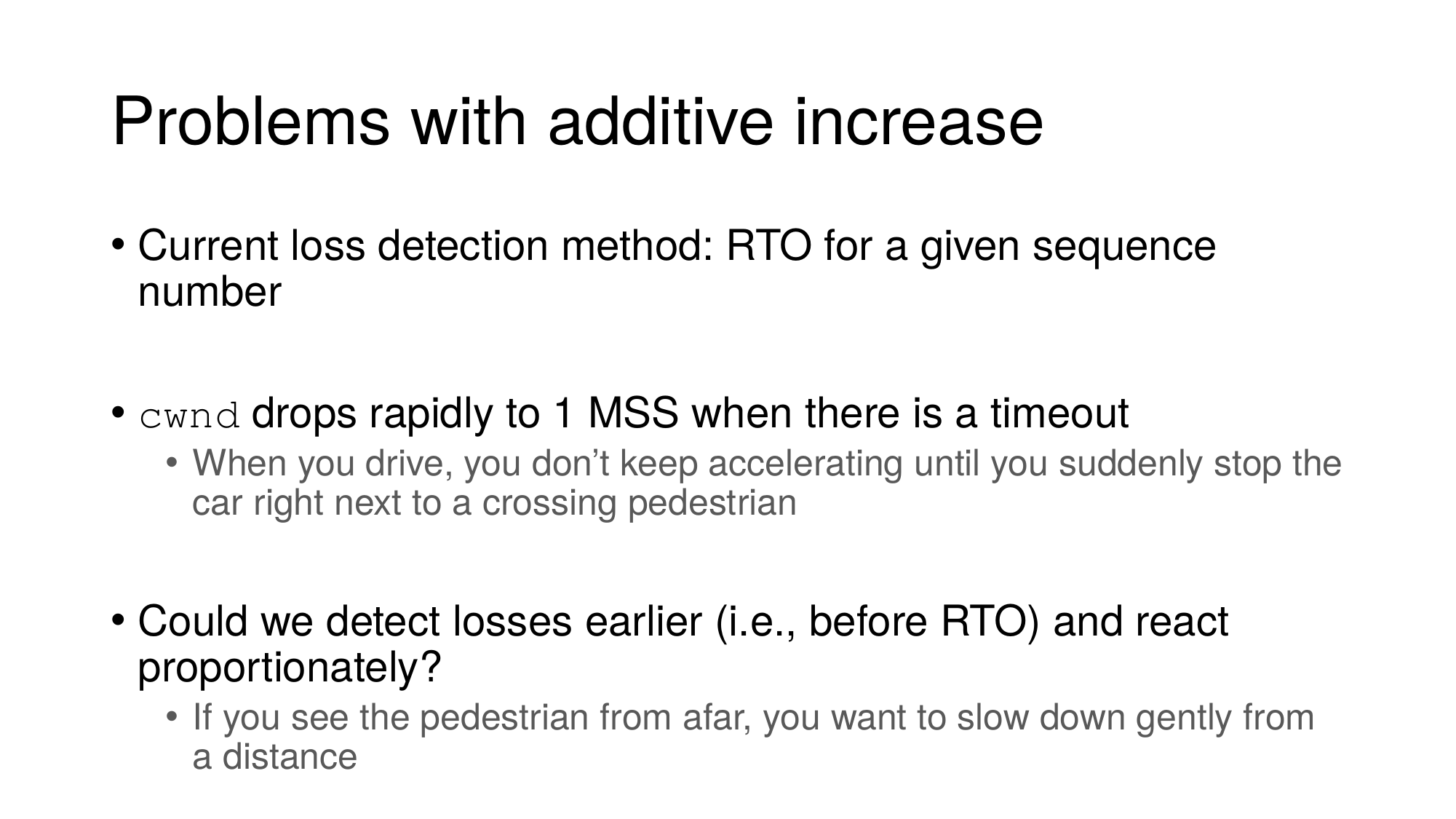

# Problems with additive increase
Current loss detection method: RTO for a given sequence number

cwnd drops rapidly to 1 MSS when there is a timeout
When you drive, you don’t keep accelerating until you suddenly stop the car right next to a crossing pedestrian

Could we detect losses earlier (i.e., before RTO) and react proportionately?
If you see the pedestrian from afar, you want to slow down gently from a distance